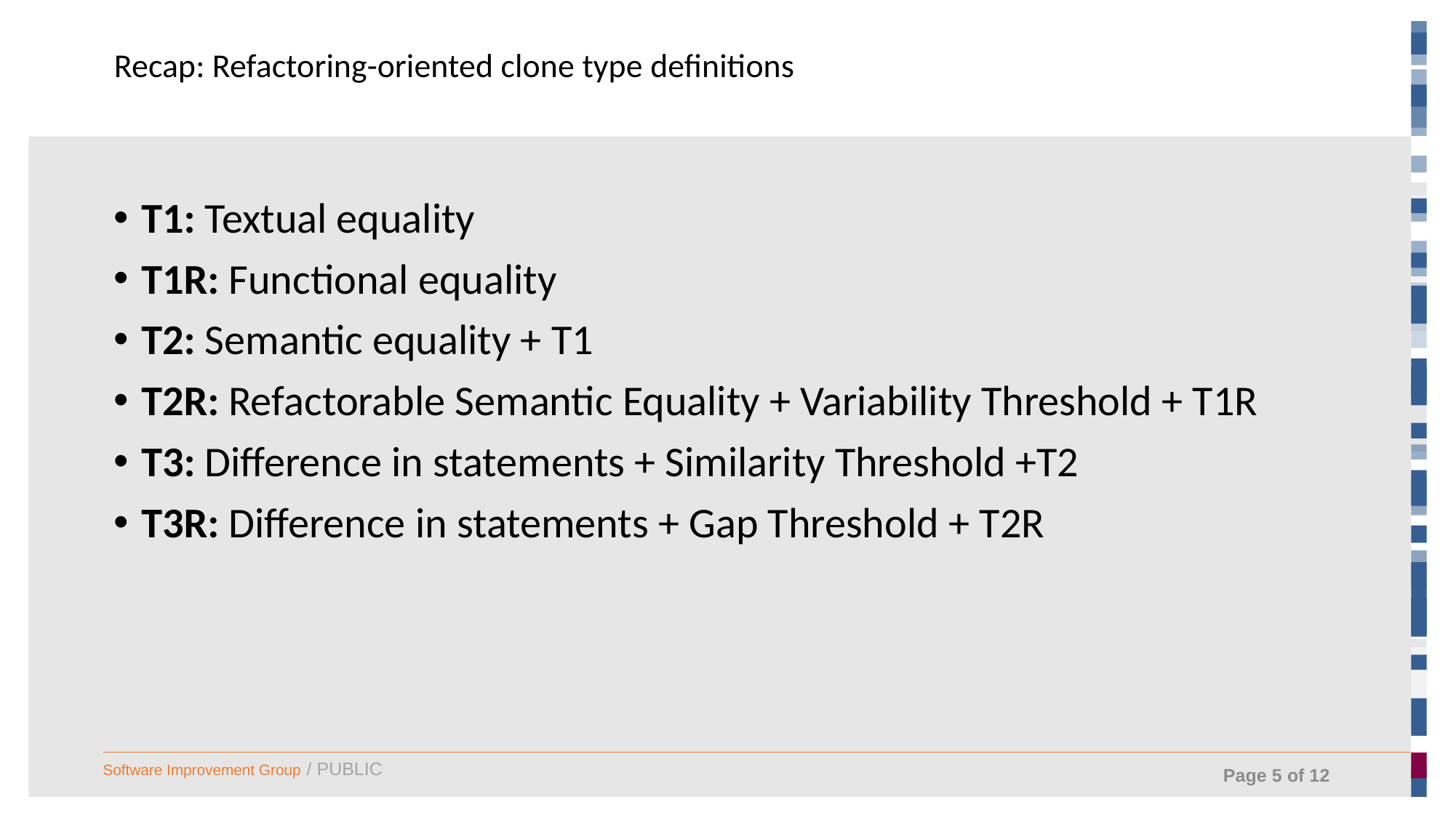

# Recap: Refactoring-oriented clone type definitions

T1: Textual equality
T1R: Functional equality
T2: Semantic equality + T1
T2R: Refactorable Semantic Equality + Variability Threshold + T1R
T3: Difference in statements + Similarity Threshold +T2
T3R: Difference in statements + Gap Threshold + T2R
Page 5 of 12